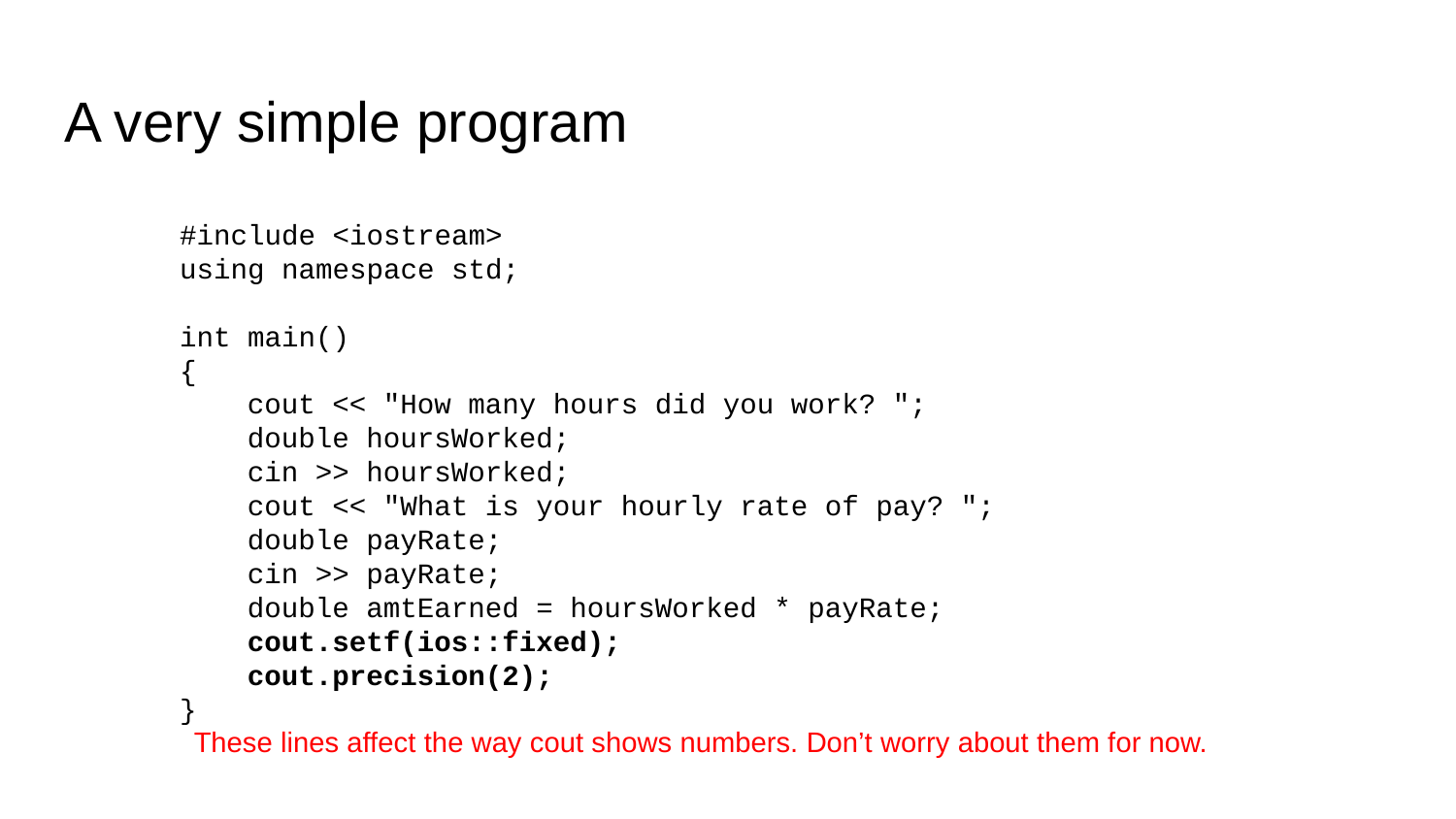

# A very simple program
  #include <iostream>
  using namespace std;

  int main()
  {
      cout << "How many hours did you work? ";
      double hoursWorked;
      cin >> hoursWorked;
      cout << "What is your hourly rate of pay? ";
      double payRate;
      cin >> payRate;
      double amtEarned = hoursWorked * payRate;
      cout.setf(ios::fixed);
      cout.precision(2);
  }

These lines affect the way cout shows numbers. Don’t worry about them for now.